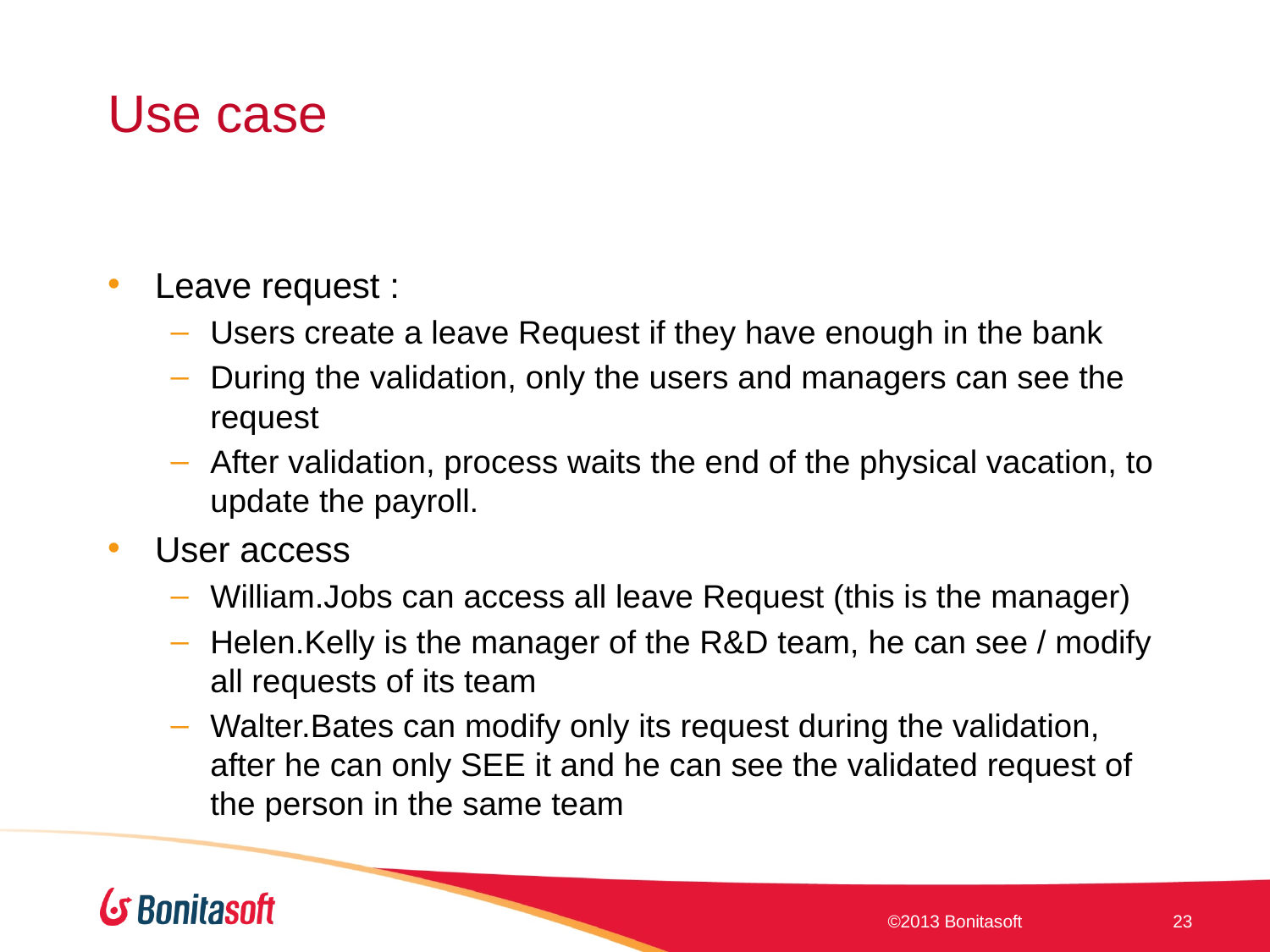

# Use case

Leave request :
Users create a leave Request if they have enough in the bank
During the validation, only the users and managers can see the request
After validation, process waits the end of the physical vacation, to update the payroll.
User access
William.Jobs can access all leave Request (this is the manager)
Helen.Kelly is the manager of the R&D team, he can see / modify all requests of its team
Walter.Bates can modify only its request during the validation, after he can only SEE it and he can see the validated request of the person in the same team

©2013 Bonitasoft
23